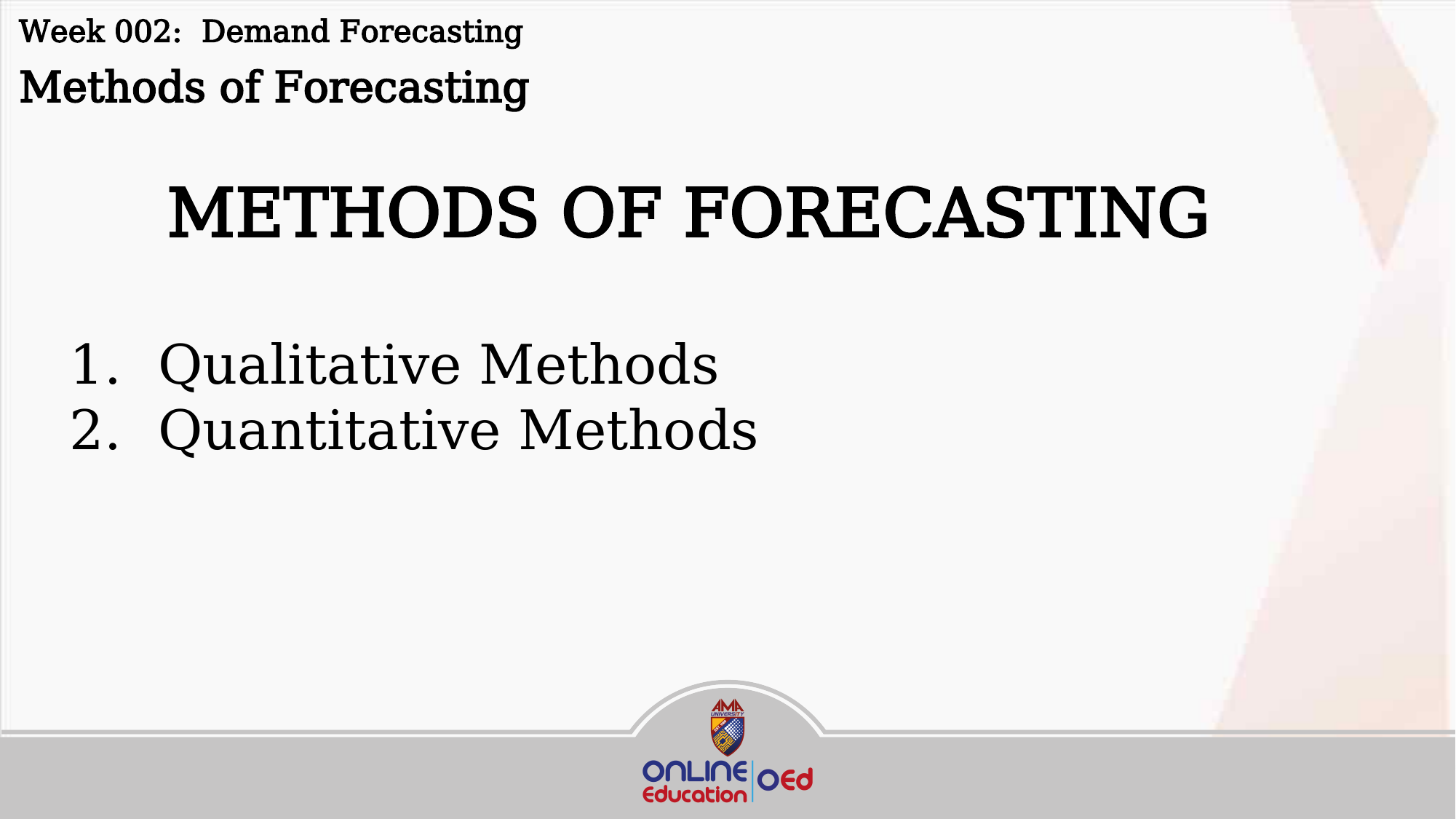

Week 002:  Demand Forecasting
Methods of Forecasting
METHODS OF FORECASTING

Qualitative Methods
Quantitative Methods